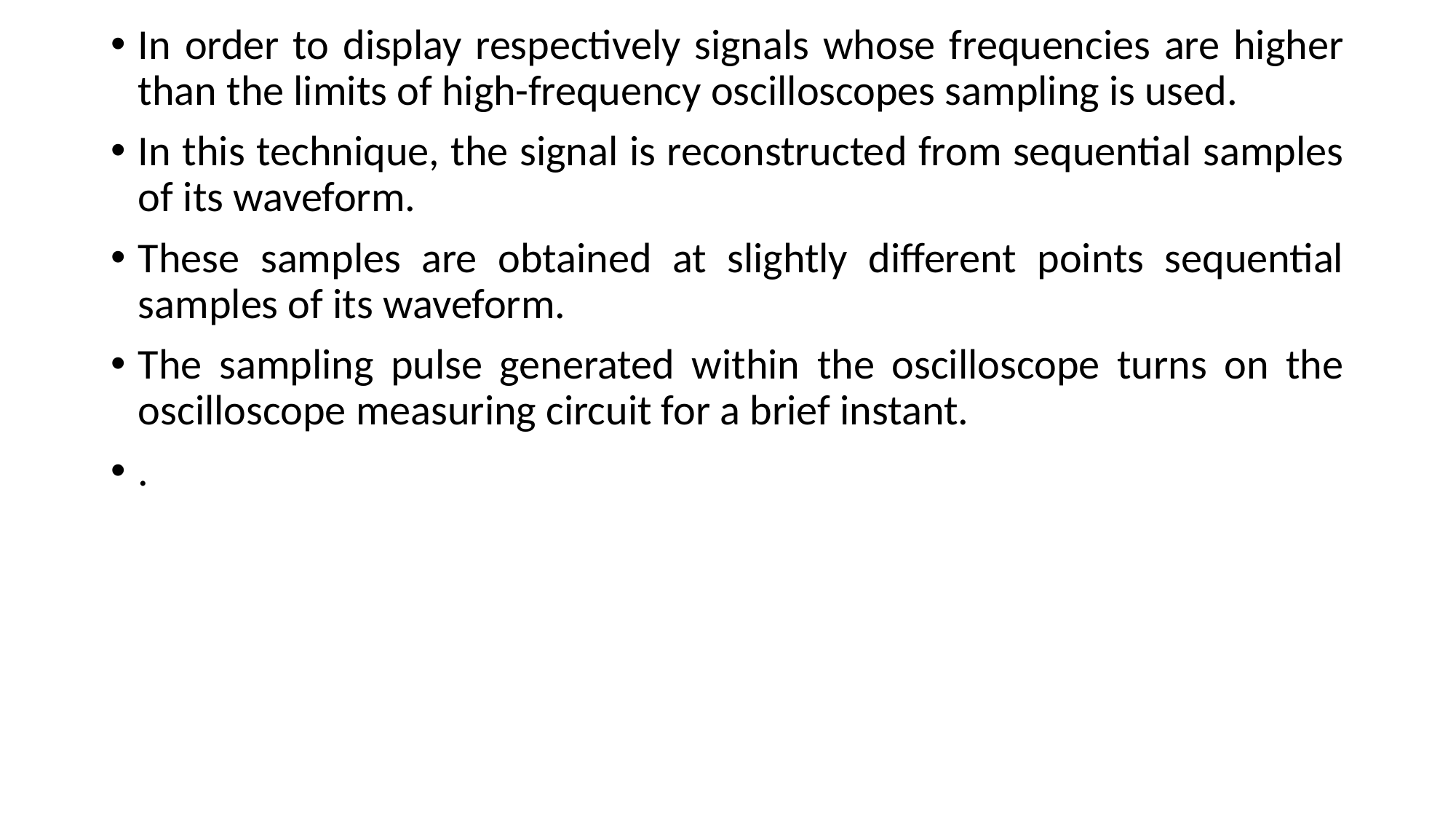

In order to display respectively signals whose frequencies are higher than the limits of high-frequency oscilloscopes sampling is used.
In this technique, the signal is reconstructed from sequential samples of its waveform.
These samples are obtained at slightly different points sequential samples of its waveform.
The sampling pulse generated within the oscilloscope turns on the oscilloscope measuring circuit for a brief instant.
.